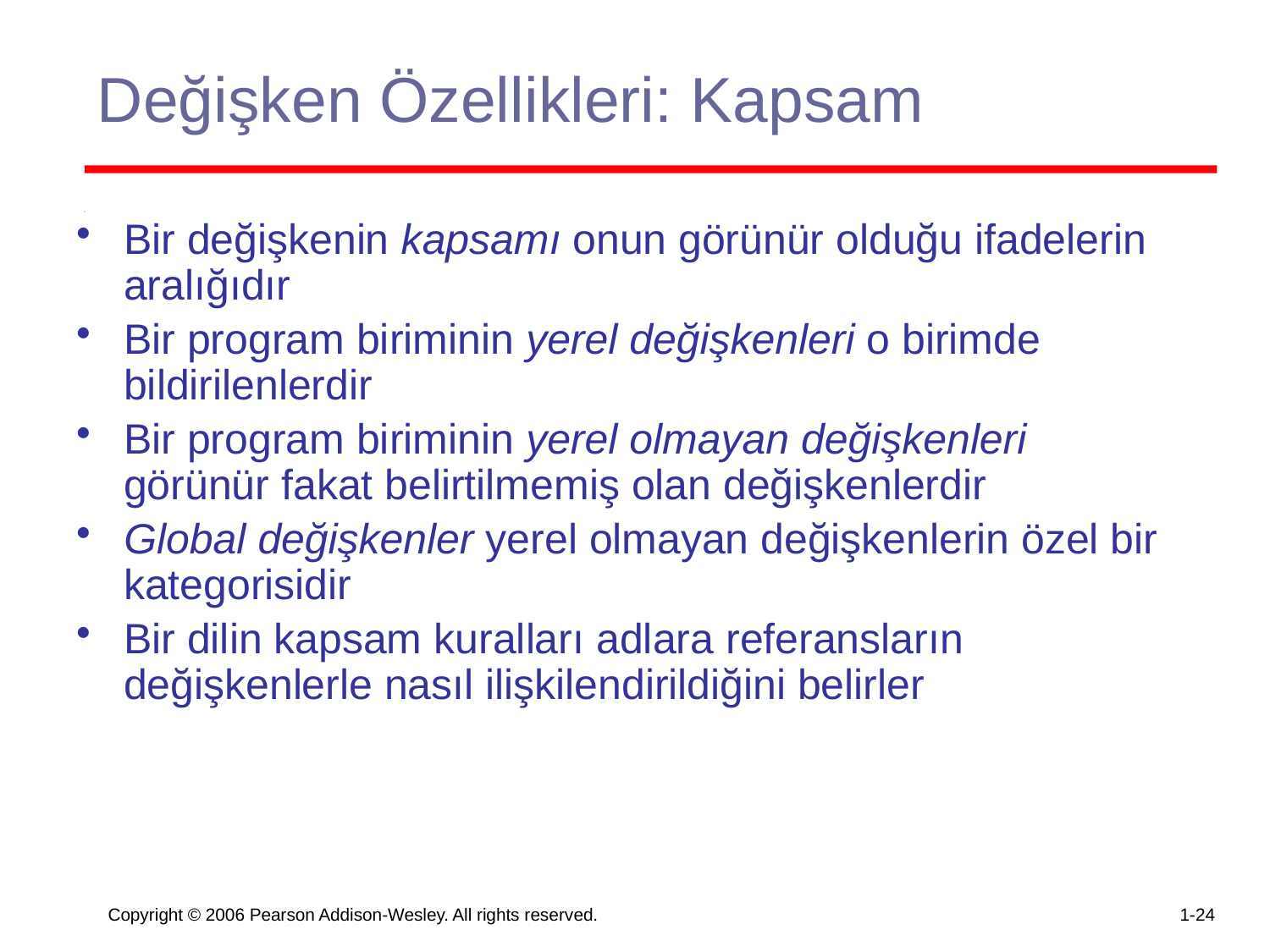

# Değişken Özellikleri: Kapsam
Bir değişkenin kapsamı onun görünür olduğu ifadelerin aralığıdır
Bir program biriminin yerel değişkenleri o birimde bildirilenlerdir
Bir program biriminin yerel olmayan değişkenleri görünür fakat belirtilmemiş olan değişkenlerdir
Global değişkenler yerel olmayan değişkenlerin özel bir kategorisidir
Bir dilin kapsam kuralları adlara referansların değişkenlerle nasıl ilişkilendirildiğini belirler
Copyright © 2006 Pearson Addison-Wesley. All rights reserved.
1-24